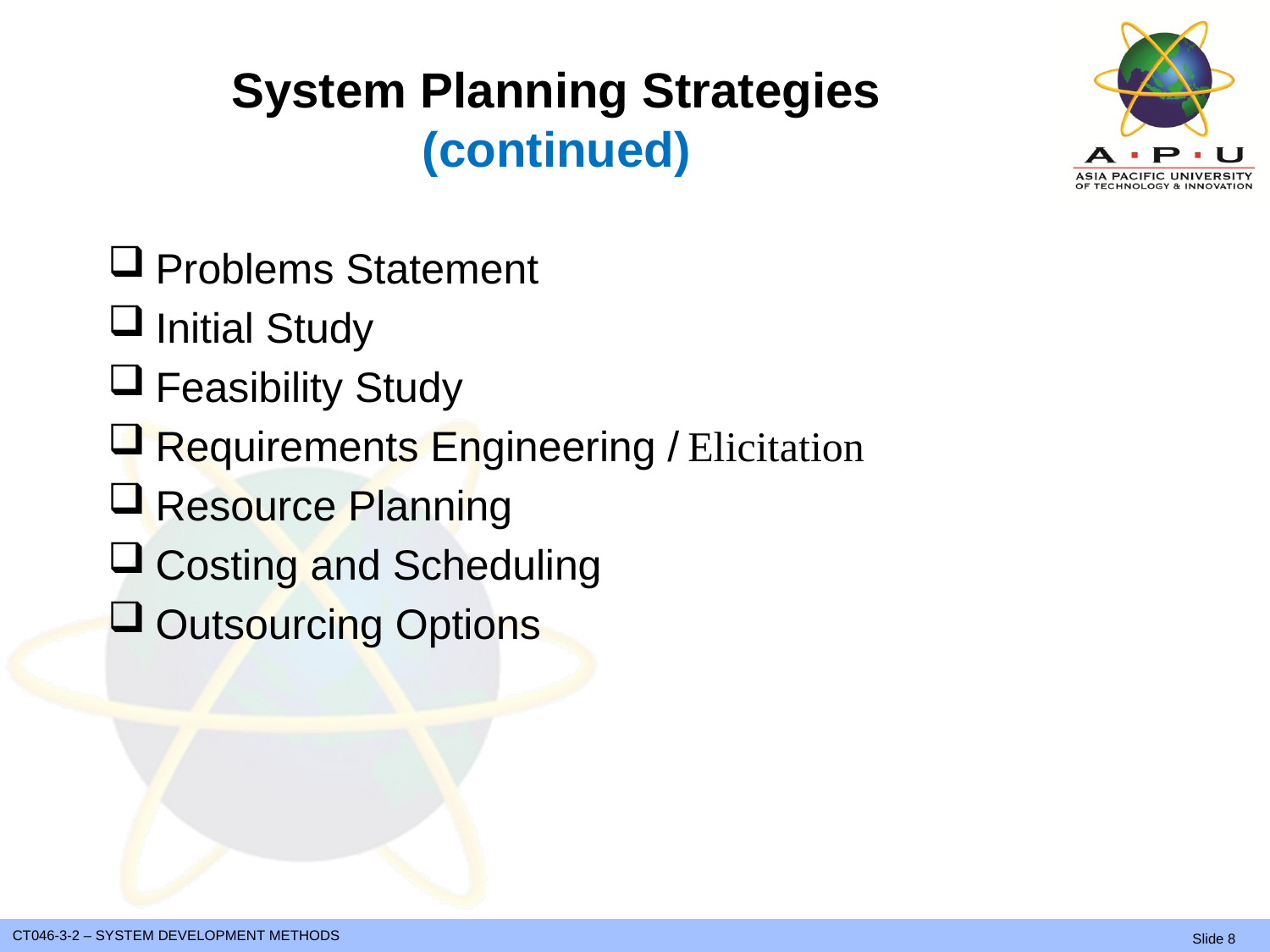

# System Planning Strategies (continued)
Problems Statement
Initial Study
Feasibility Study
Requirements Engineering / Elicitation
Resource Planning
Costing and Scheduling
Outsourcing Options